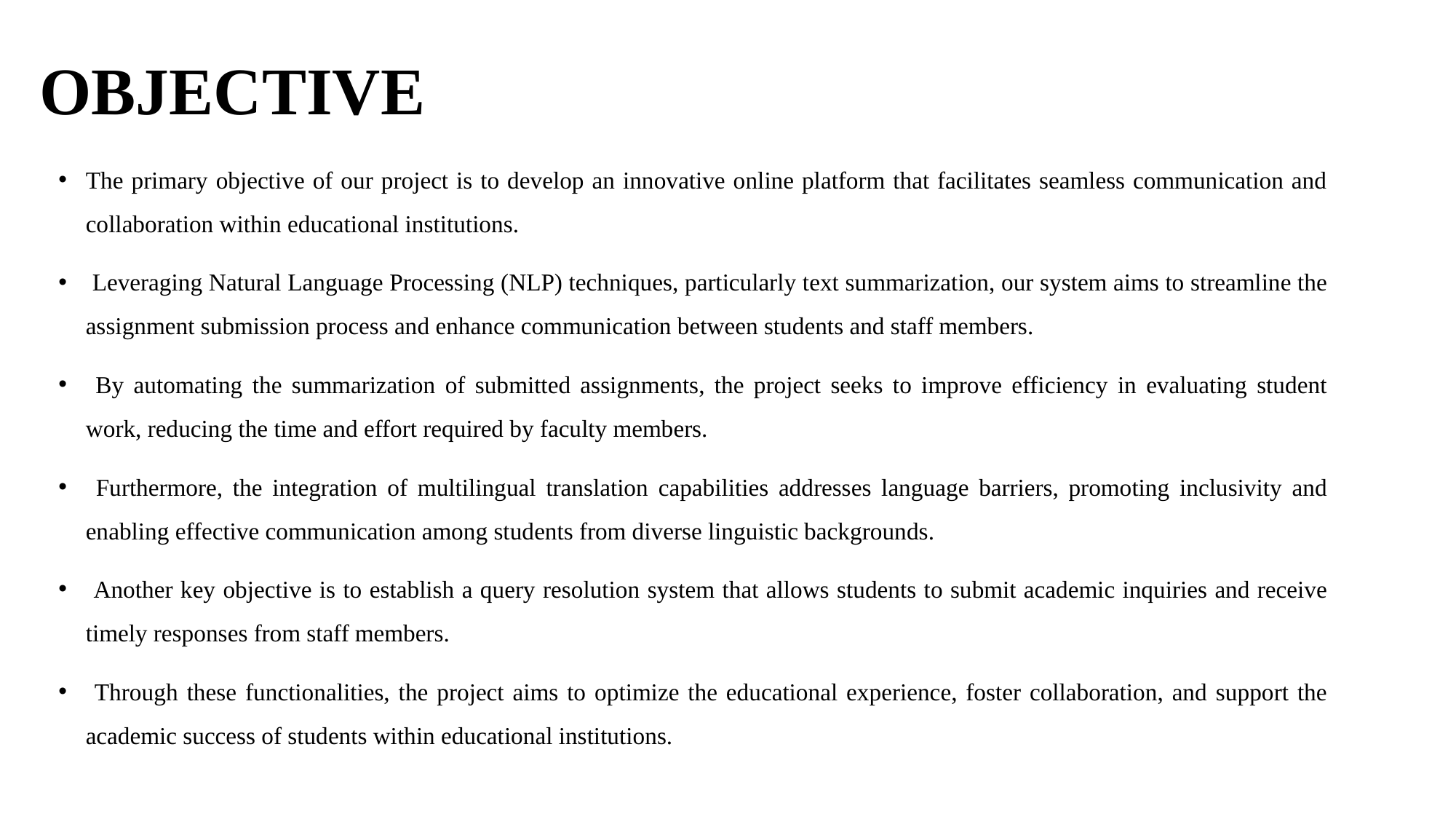

# OBJECTIVE
The primary objective of our project is to develop an innovative online platform that facilitates seamless communication and collaboration within educational institutions.
 Leveraging Natural Language Processing (NLP) techniques, particularly text summarization, our system aims to streamline the assignment submission process and enhance communication between students and staff members.
 By automating the summarization of submitted assignments, the project seeks to improve efficiency in evaluating student work, reducing the time and effort required by faculty members.
 Furthermore, the integration of multilingual translation capabilities addresses language barriers, promoting inclusivity and enabling effective communication among students from diverse linguistic backgrounds.
 Another key objective is to establish a query resolution system that allows students to submit academic inquiries and receive timely responses from staff members.
 Through these functionalities, the project aims to optimize the educational experience, foster collaboration, and support the academic success of students within educational institutions.